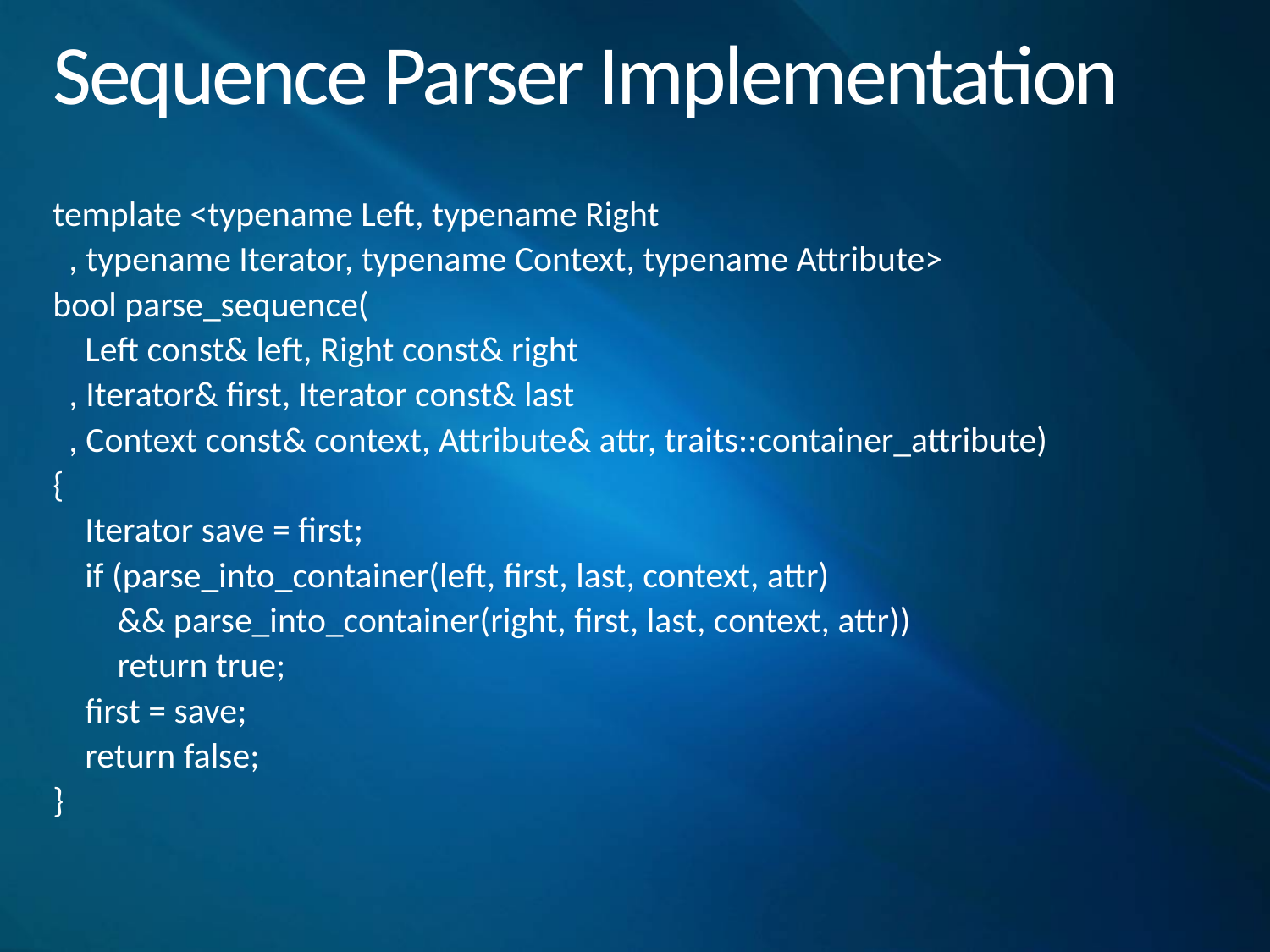

# Sequence Parser Implementation
template <typename Left, typename Right
  , typename Iterator, typename Context, typename Attribute>
bool parse_sequence(
    Left const& left, Right const& right
  , Iterator& first, Iterator const& last
  , Context const& context, Attribute& attr, traits::container_attribute)
{
    Iterator save = first;
    if (parse_into_container(left, first, last, context, attr)
        && parse_into_container(right, first, last, context, attr))
        return true;
    first = save;
    return false;
}